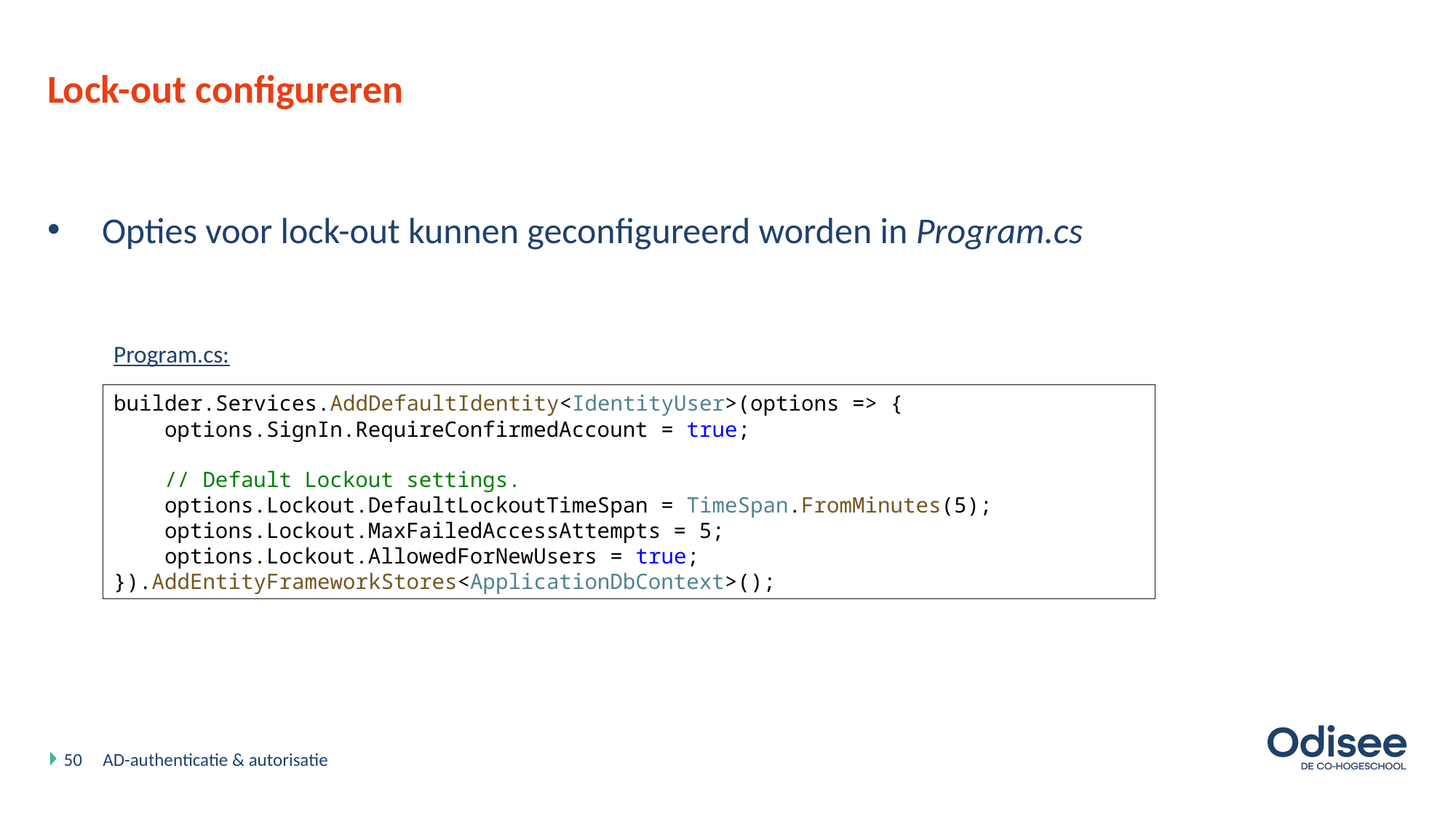

# Lock-out configureren
Opties voor lock-out kunnen geconfigureerd worden in Program.cs
Program.cs:
builder.Services.AddDefaultIdentity<IdentityUser>(options => {
    options.SignIn.RequireConfirmedAccount = true;

    // Default Lockout settings.
    options.Lockout.DefaultLockoutTimeSpan = TimeSpan.FromMinutes(5);
    options.Lockout.MaxFailedAccessAttempts = 5;
    options.Lockout.AllowedForNewUsers = true;
}).AddEntityFrameworkStores<ApplicationDbContext>();
50
AD-authenticatie & autorisatie